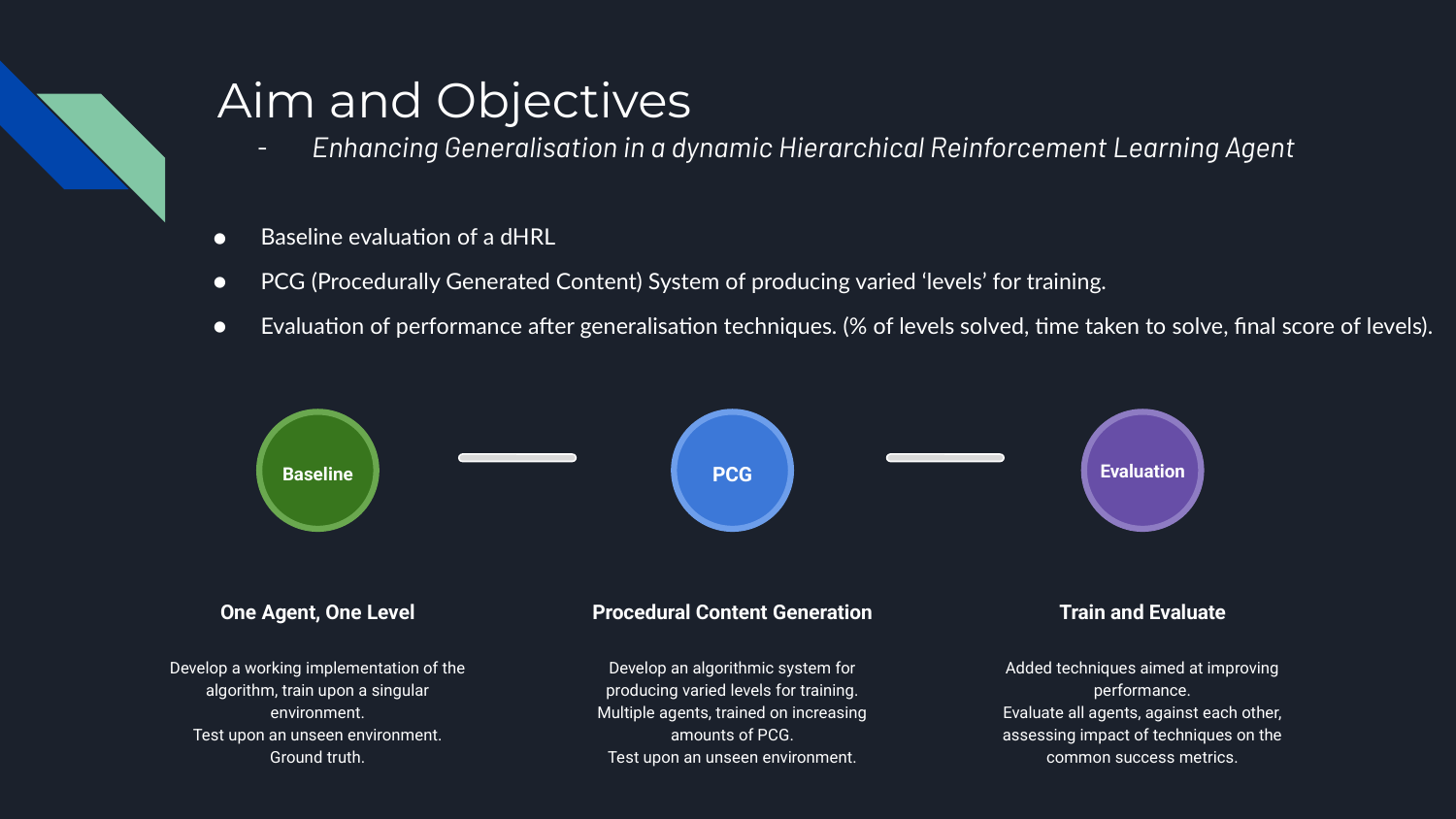

# Aim and Objectives
Enhancing Generalisation in a dynamic Hierarchical Reinforcement Learning Agent
Baseline evaluation of a dHRL
PCG (Procedurally Generated Content) System of producing varied ‘levels’ for training.
Evaluation of performance after generalisation techniques. (% of levels solved, time taken to solve, final score of levels).

Baseline
One Agent, One Level
Develop a working implementation of the algorithm, train upon a singular environment.
Test upon an unseen environment.
Ground truth.

PCG
Procedural Content Generation
Develop an algorithmic system for producing varied levels for training.
Multiple agents, trained on increasing amounts of PCG.
Test upon an unseen environment.

Evaluation
Train and Evaluate
Added techniques aimed at improving performance.
Evaluate all agents, against each other, assessing impact of techniques on the common success metrics.